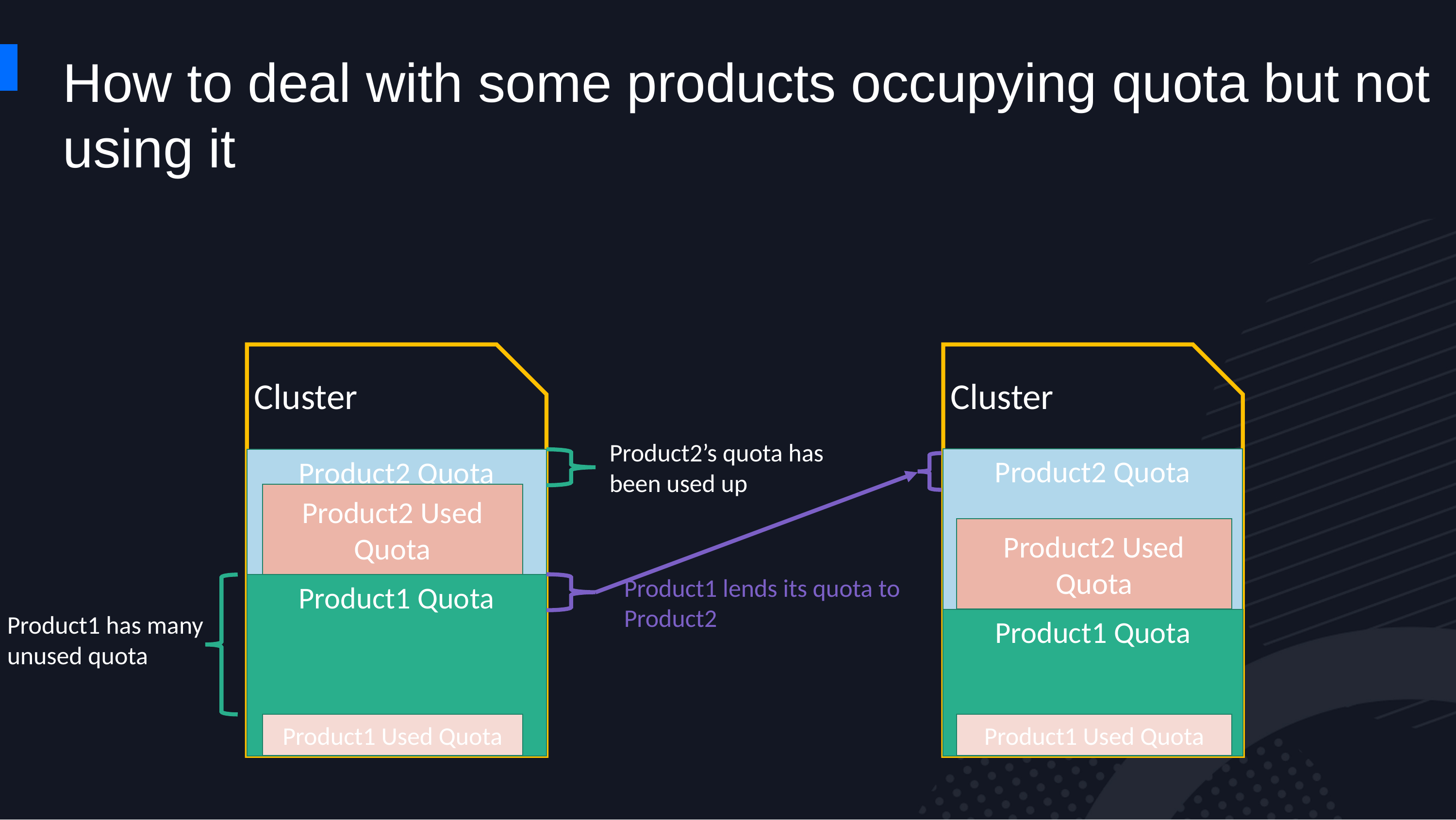

How to deal with some products occupying quota but not using it
Cluster
Cluster
Product2’s quota has been used up
Product2 Quota

Product2 Quota

Product2 Used Quota
Product2 Used Quota
Product1 lends its quota to Product2

Product1 Quota
Product1 has many unused quota
Product1 Quota
Product1 Used Quota
Product1 Used Quota